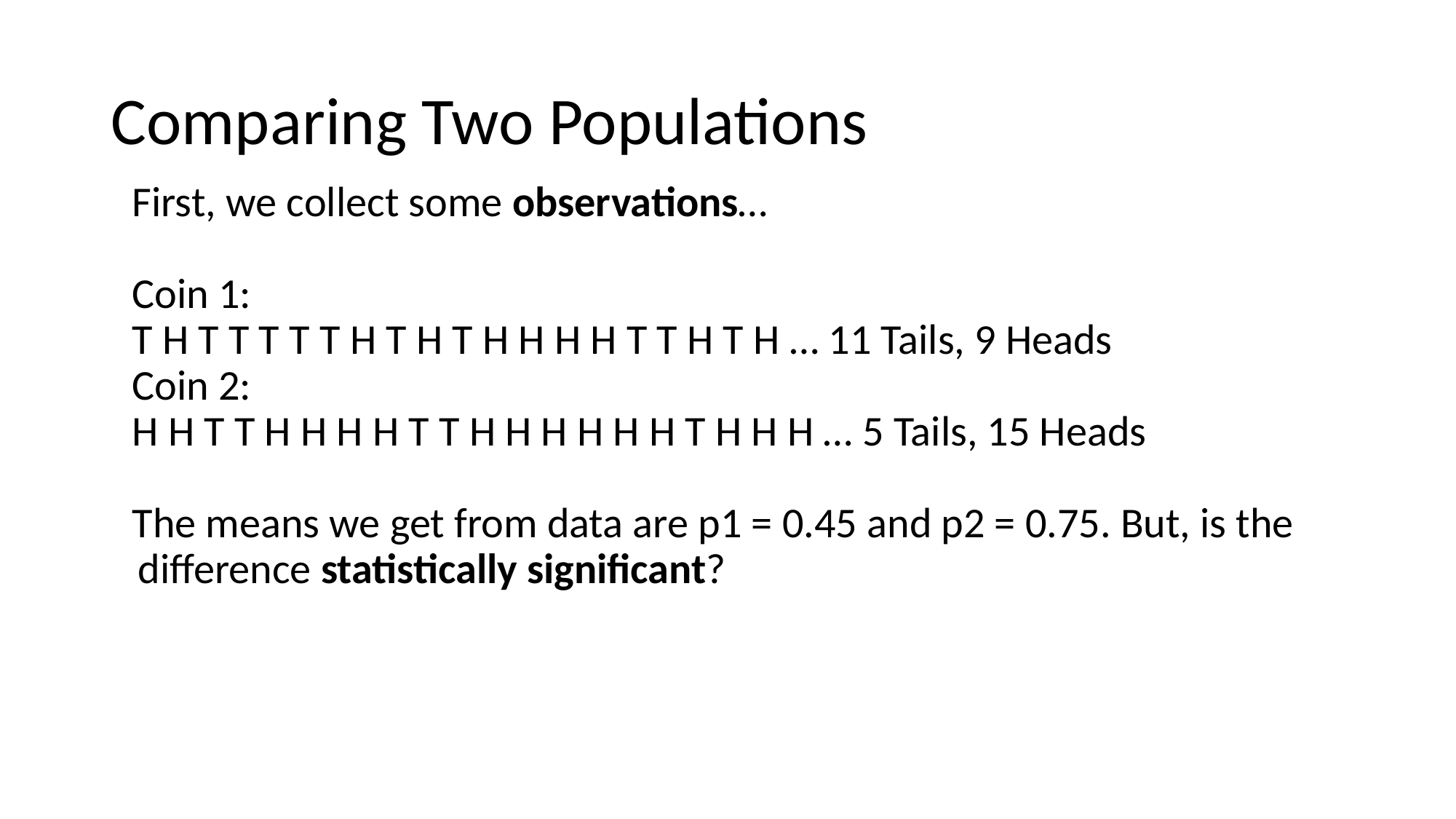

# Comparing Two Populations
First, we collect some observations…

Coin 1:
T H T T T T T H T H T H H H H T T H T H … 11 Tails, 9 Heads
Coin 2:
H H T T H H H H T T H H H H H H T H H H … 5 Tails, 15 Heads

The means we get from data are p1 = 0.45 and p2 = 0.75. But, is the difference statistically significant?